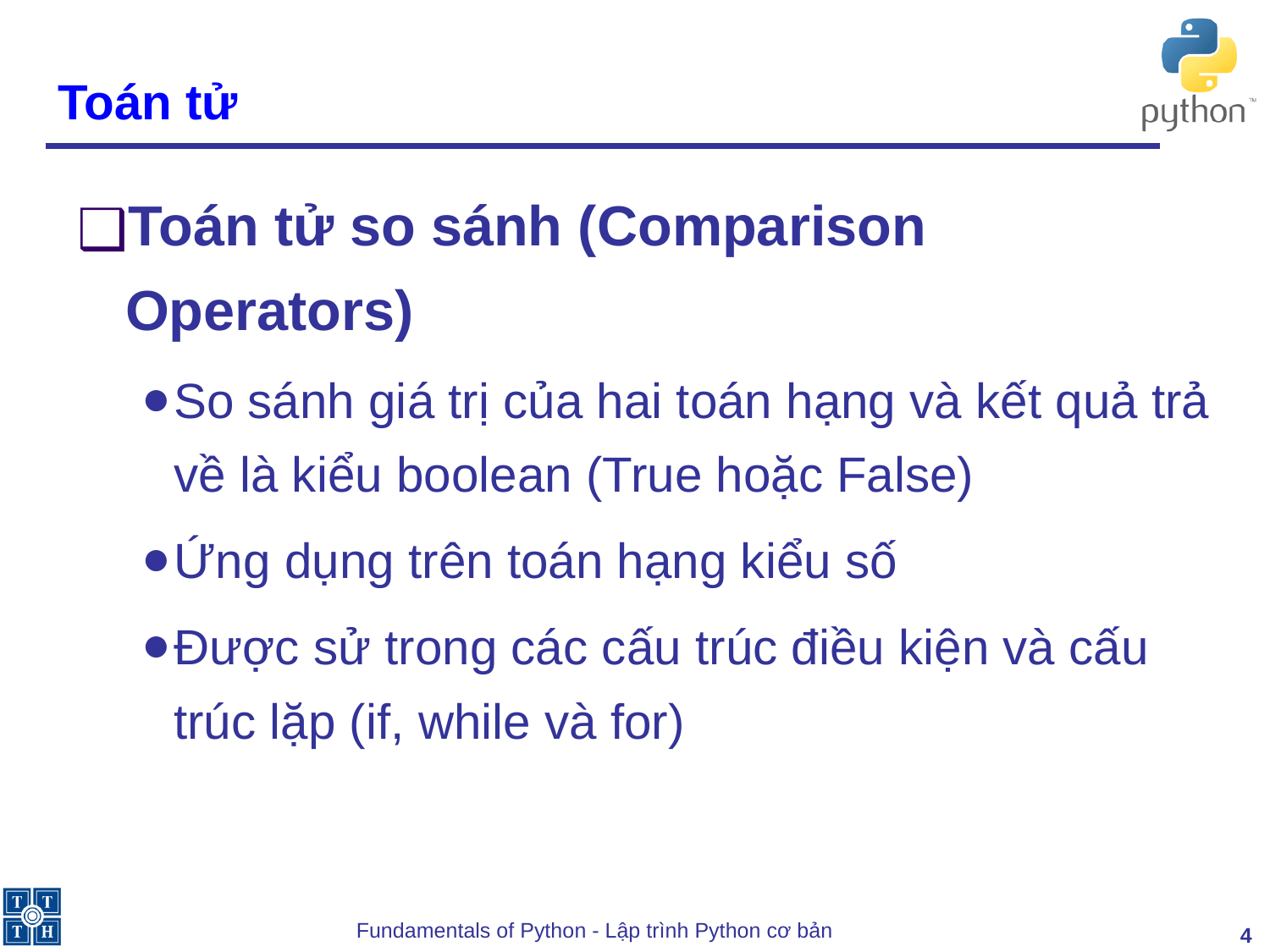

# Toán tử
Toán tử so sánh (Comparison Operators)
So sánh giá trị của hai toán hạng và kết quả trả về là kiểu boolean (True hoặc False)
Ứng dụng trên toán hạng kiểu số
Được sử trong các cấu trúc điều kiện và cấu trúc lặp (if, while và for)

4